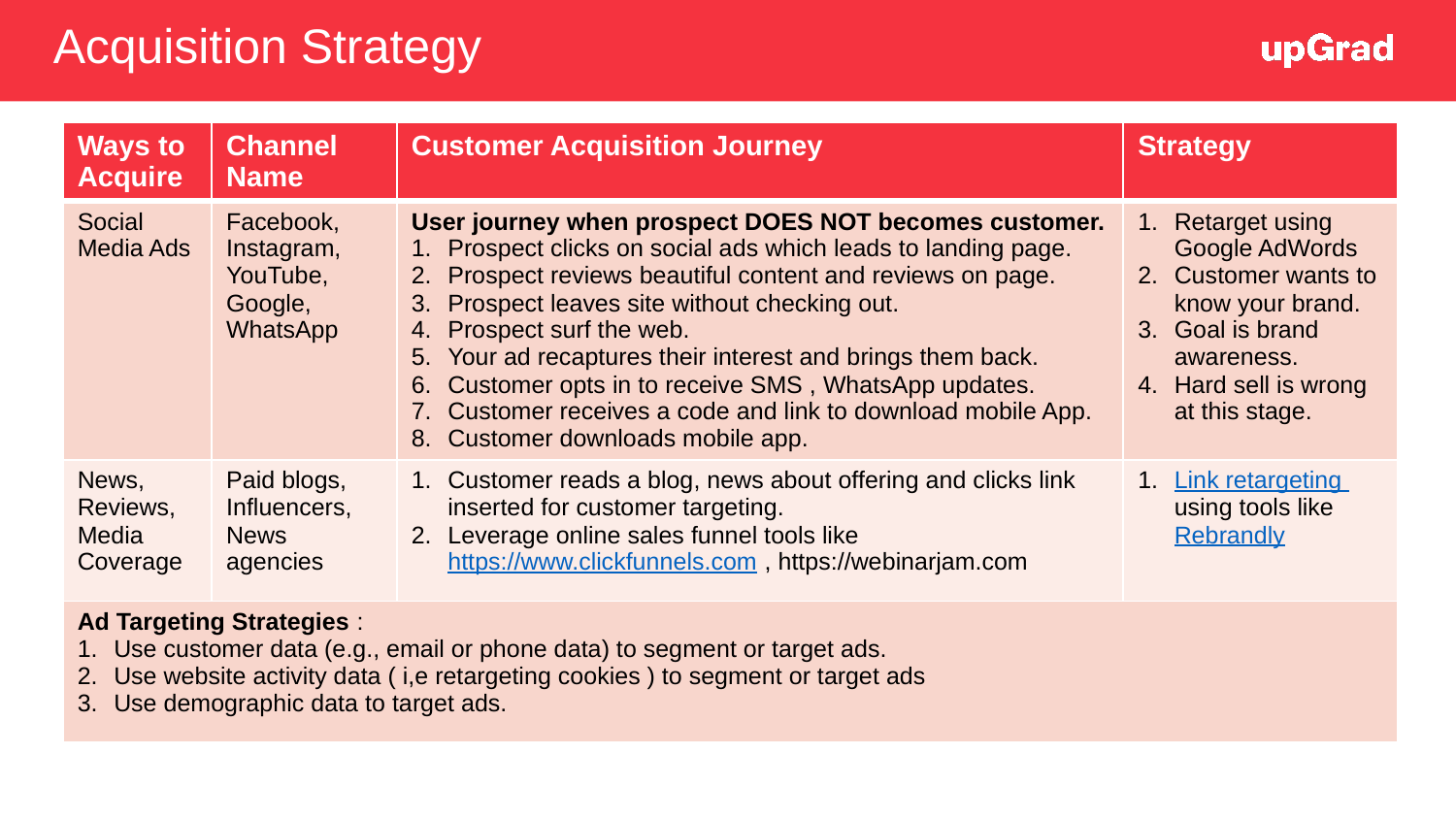

# Acquisition Strategy
| Ways to Acquire | Channel Name | Customer Acquisition Journey | Strategy |
| --- | --- | --- | --- |
| Social Media Ads | Facebook, Instagram, YouTube, Google, WhatsApp | User journey when prospect DOES NOT becomes customer. Prospect clicks on social ads which leads to landing page. Prospect reviews beautiful content and reviews on page. Prospect leaves site without checking out. Prospect surf the web. Your ad recaptures their interest and brings them back. Customer opts in to receive SMS , WhatsApp updates. Customer receives a code and link to download mobile App. Customer downloads mobile app. | Retarget using Google AdWords Customer wants to know your brand. Goal is brand awareness. Hard sell is wrong at this stage. |
| News, Reviews, Media Coverage | Paid blogs, Influencers, News agencies | Customer reads a blog, news about offering and clicks link inserted for customer targeting. Leverage online sales funnel tools like https://www.clickfunnels.com , https://webinarjam.com | Link retargeting using tools like Rebrandly |
| Ad Targeting Strategies : Use customer data (e.g., email or phone data) to segment or target ads. Use website activity data ( i,e retargeting cookies ) to segment or target ads Use demographic data to target ads. |  |  |  |